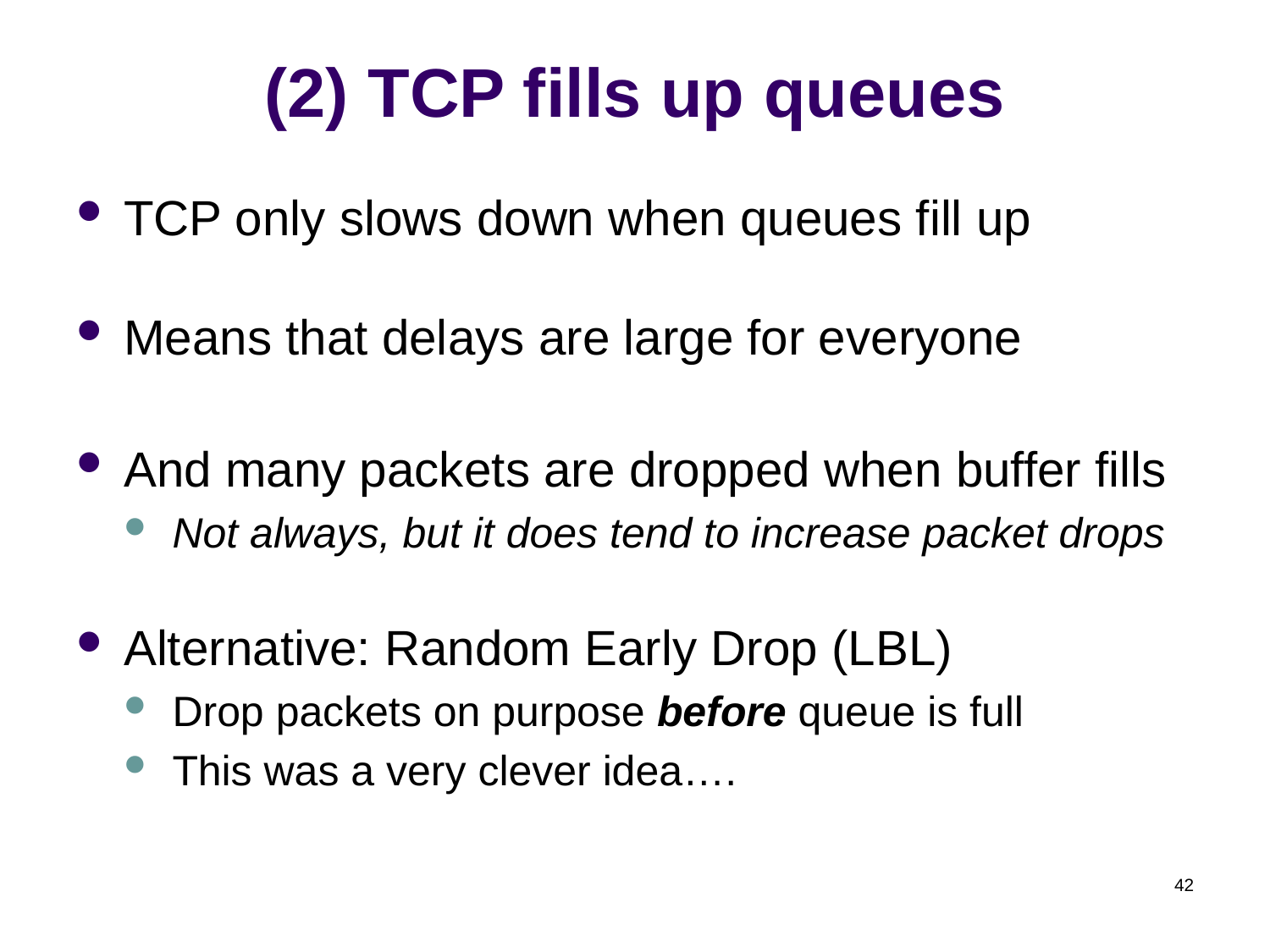

# (2) TCP fills up queues
TCP only slows down when queues fill up

Means that delays are large for everyone

And many packets are dropped when buffer fills
Not always, but it does tend to increase packet drops

Alternative: Random Early Drop (LBL)
Drop packets on purpose before queue is full
This was a very clever idea….
42